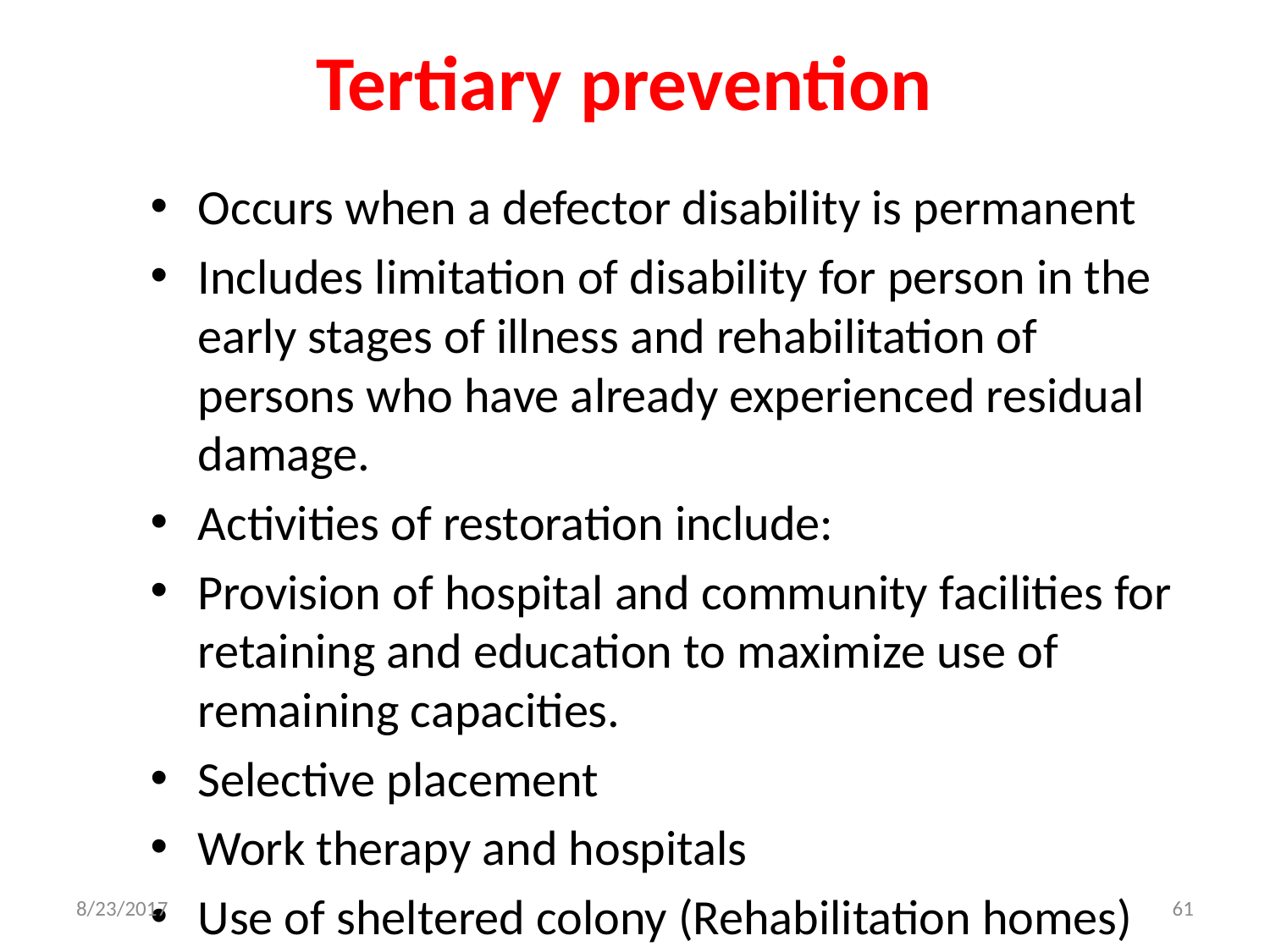

# Tertiary prevention
Occurs when a defector disability is permanent
Includes limitation of disability for person in the early stages of illness and rehabilitation of persons who have already experienced residual damage.
Activities of restoration include:
Provision of hospital and community facilities for retaining and education to maximize use of remaining capacities.
Selective placement
Work therapy and hospitals
Use of sheltered colony (Rehabilitation homes)
8/23/2017
61